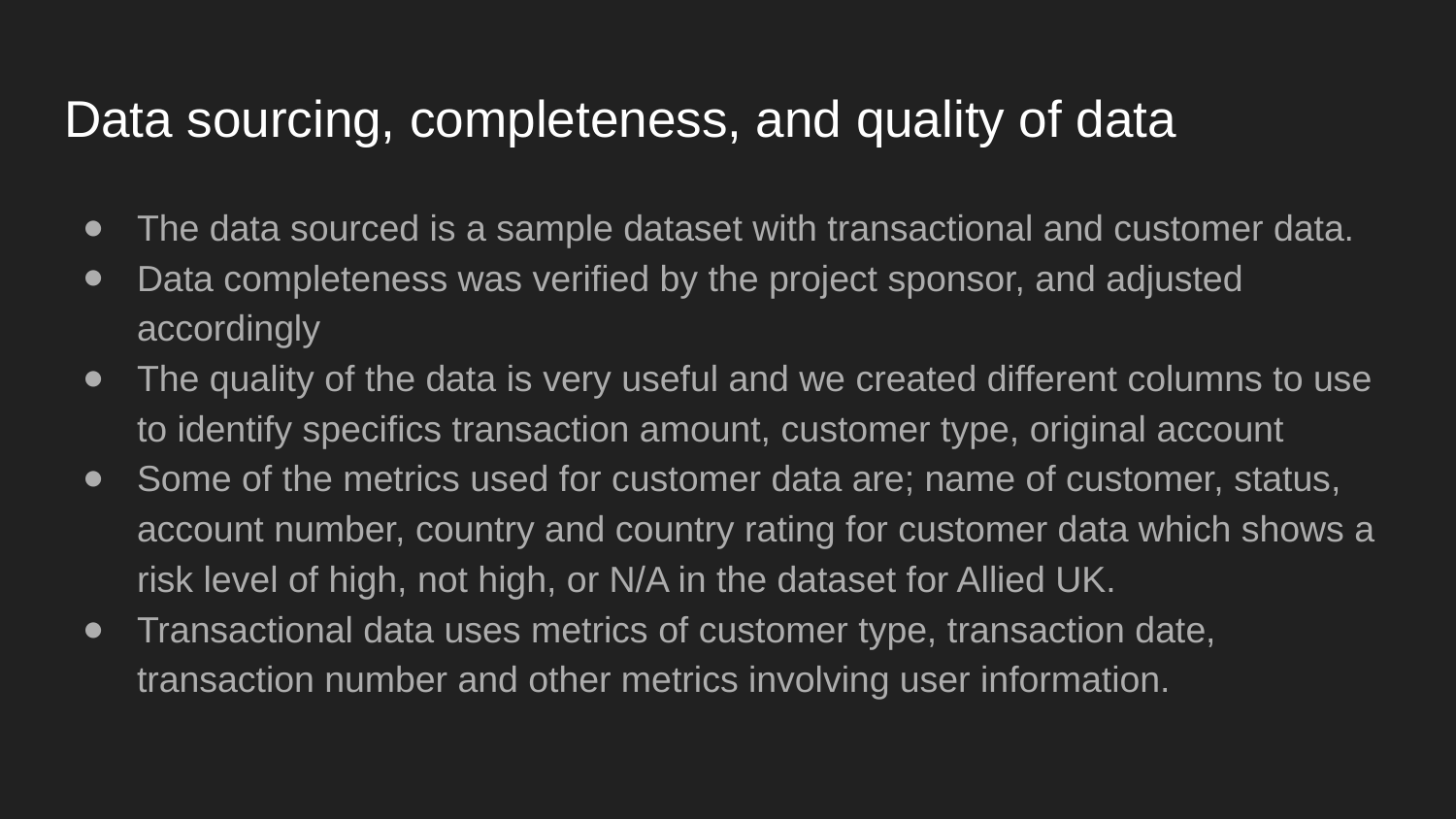

# Data sourcing, completeness, and quality of data
The data sourced is a sample dataset with transactional and customer data.
Data completeness was verified by the project sponsor, and adjusted accordingly
The quality of the data is very useful and we created different columns to use to identify specifics transaction amount, customer type, original account
Some of the metrics used for customer data are; name of customer, status, account number, country and country rating for customer data which shows a risk level of high, not high, or N/A in the dataset for Allied UK.
Transactional data uses metrics of customer type, transaction date, transaction number and other metrics involving user information.